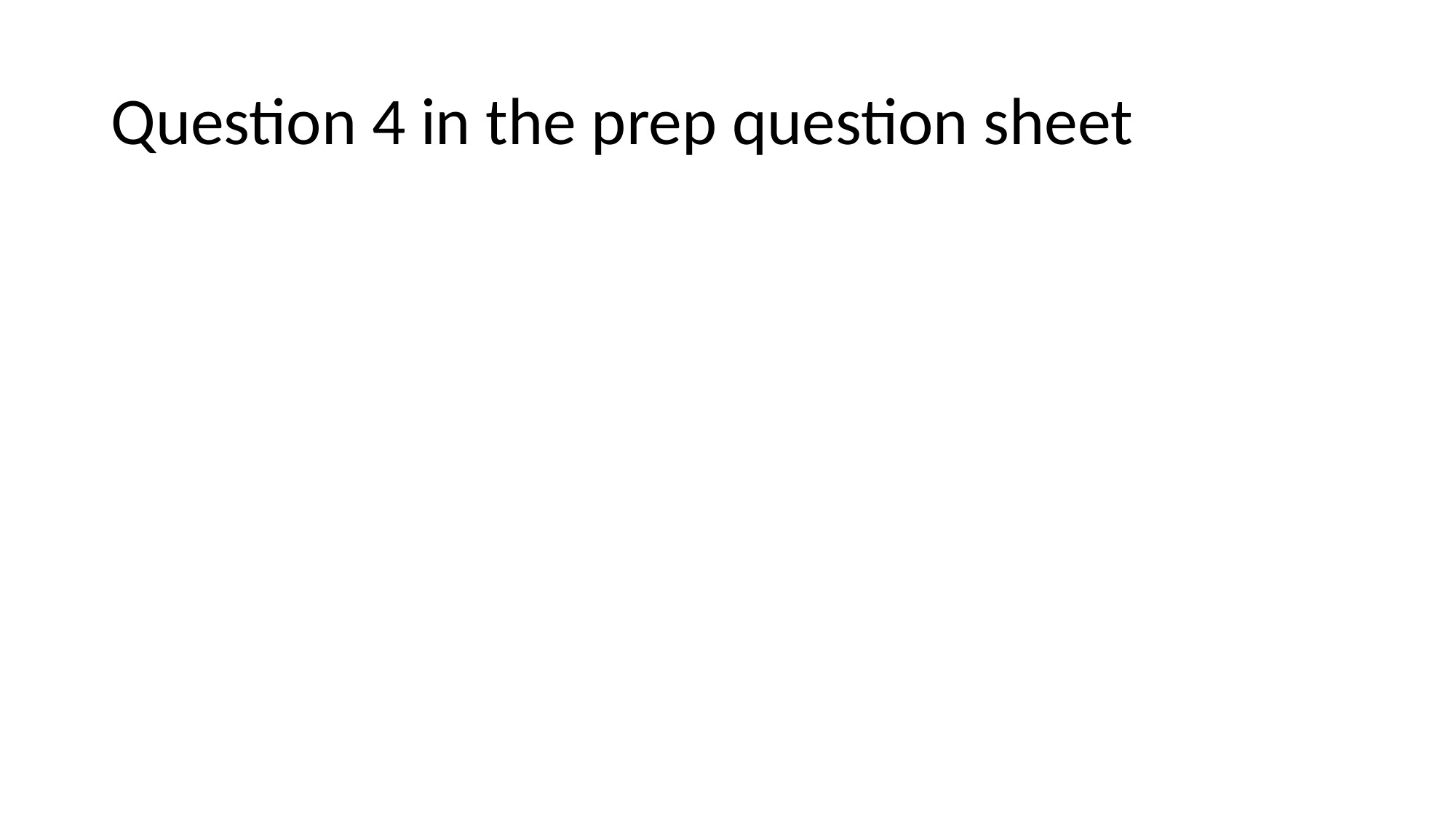

# Question 4 in the prep question sheet